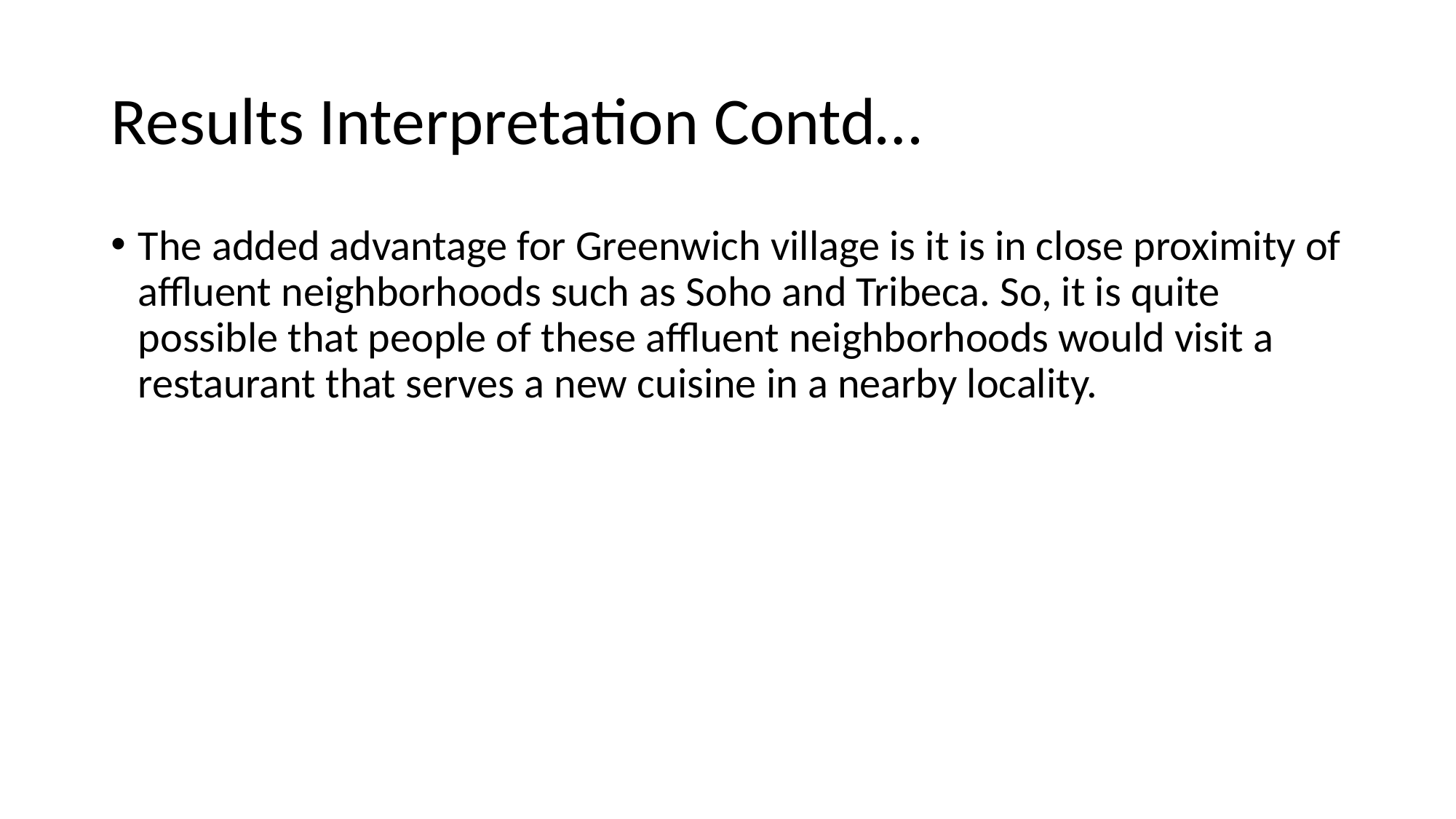

# Results Interpretation Contd…
The added advantage for Greenwich village is it is in close proximity of affluent neighborhoods such as Soho and Tribeca. So, it is quite possible that people of these affluent neighborhoods would visit a restaurant that serves a new cuisine in a nearby locality.